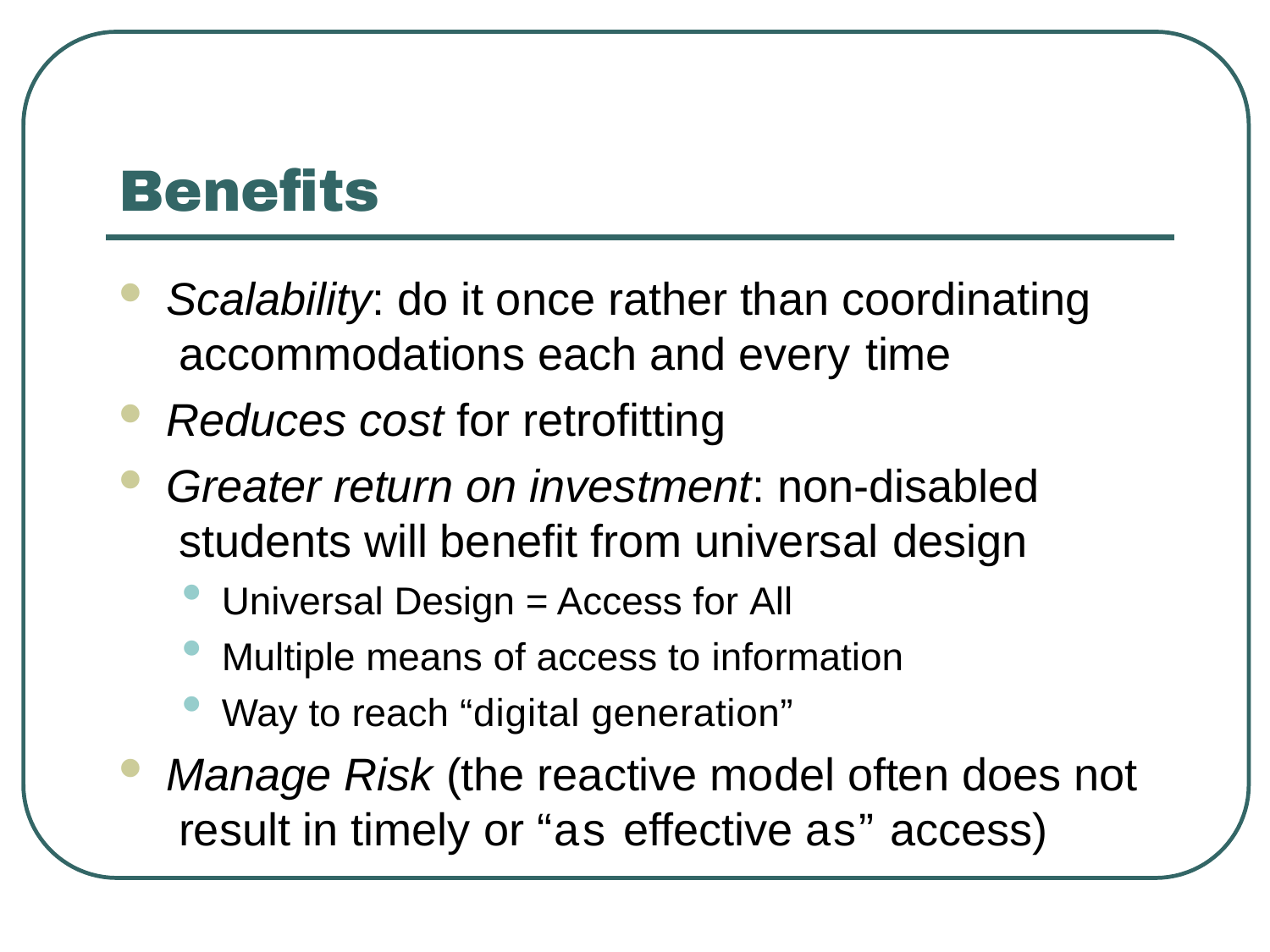

# Benefits
Scalability: do it once rather than coordinating  accommodations each and every time
Reduces cost for retrofitting
Greater return on investment: non-disabled  students will benefit from universal design
Universal Design = Access for All
Multiple means of access to information
Way to reach “digital generation”
Manage Risk (the reactive model often does not  result in timely or “as effective as” access)